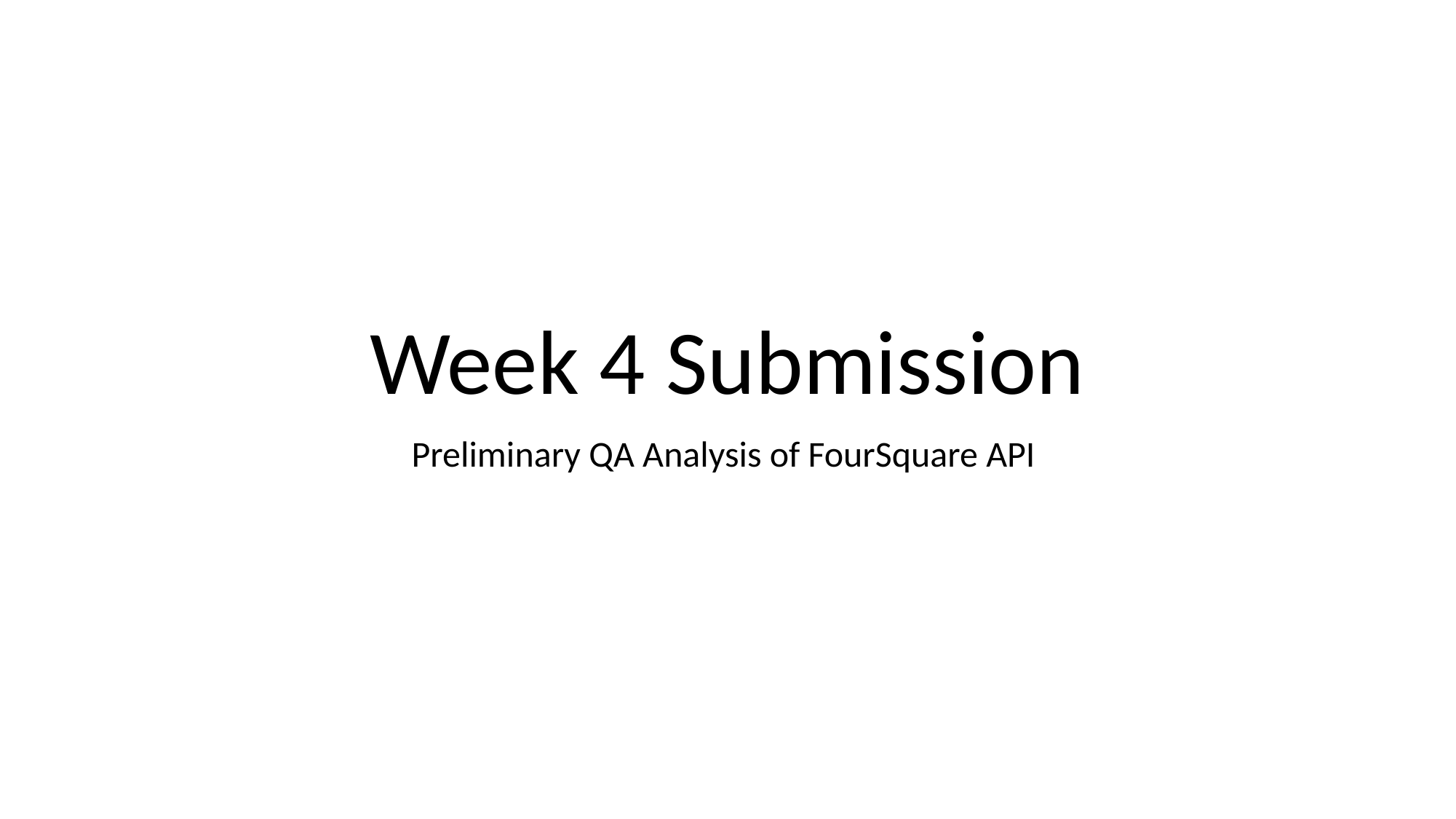

# Week 4 Submission
Preliminary QA Analysis of FourSquare API